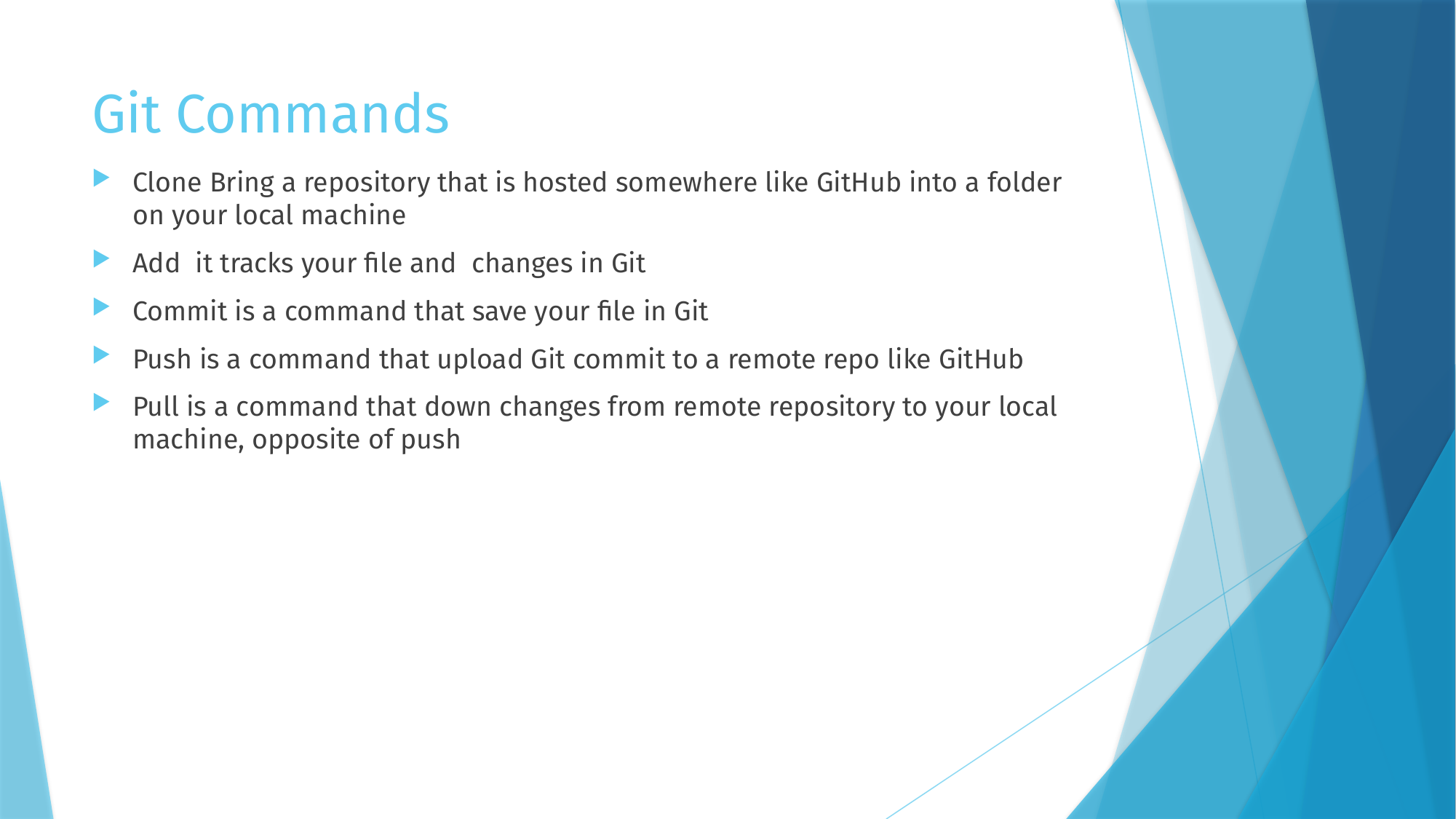

# Git Commands
Clone Bring a repository that is hosted somewhere like GitHub into a folder on your local machine
Add  it tracks your file and  changes in Git
Commit is a command that save your file in Git
Push is a command that upload Git commit to a remote repo like GitHub
Pull is a command that down changes from remote repository to your local machine, opposite of push